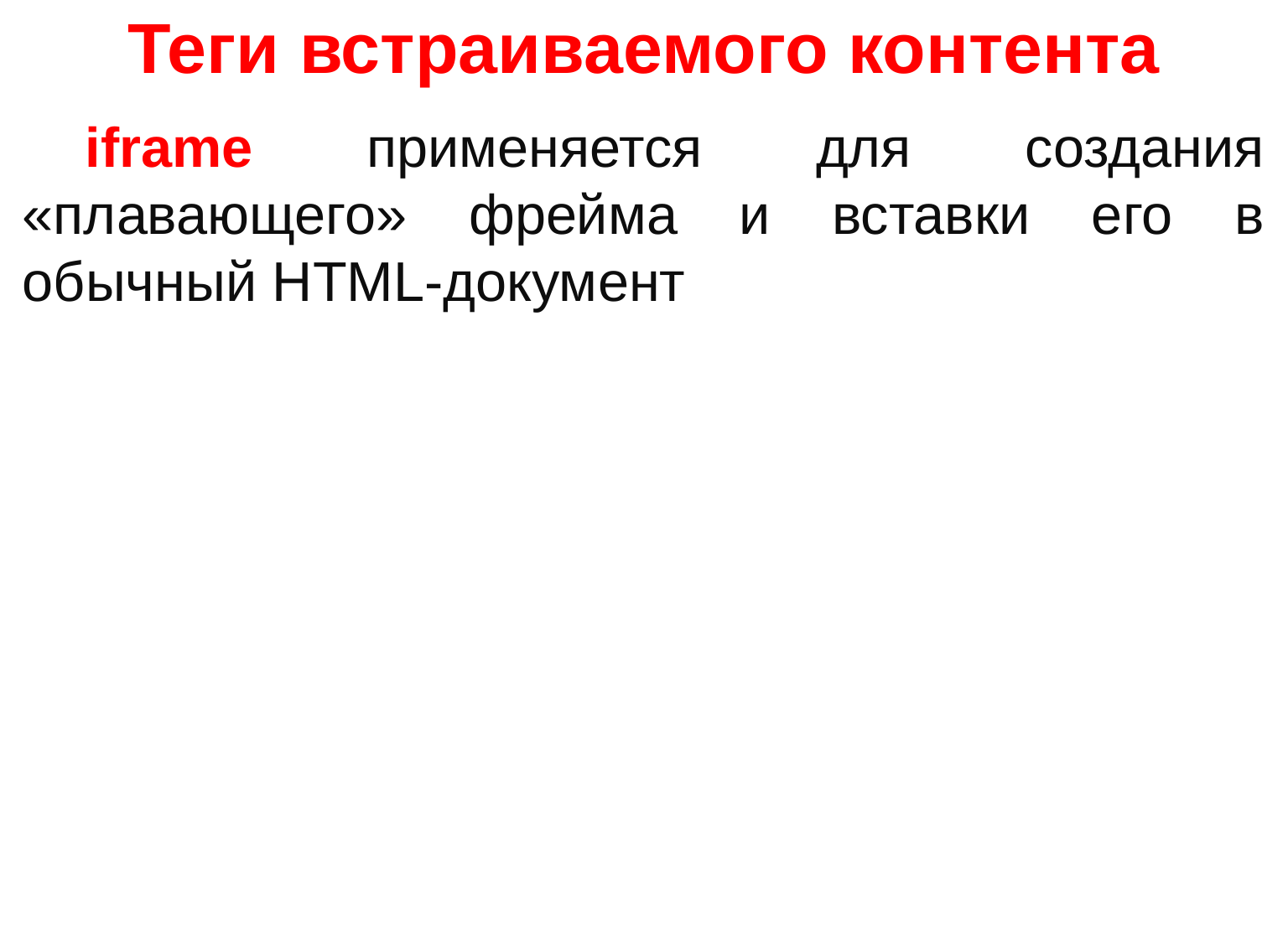

# Теги встраиваемого контента
iframe применяется для создания «плавающего» фрейма и вставки его в обычный HTML-документ